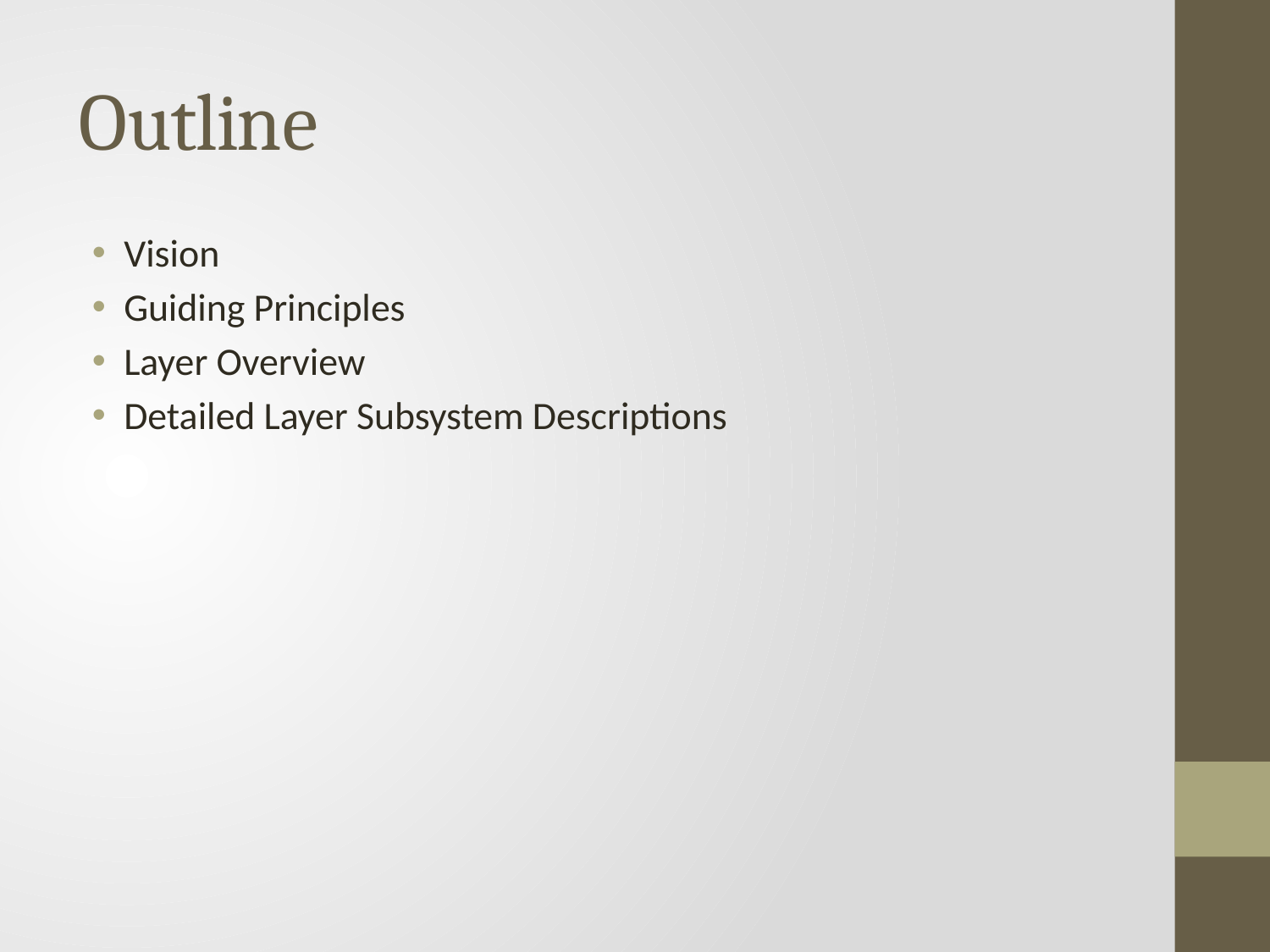

# Outline
Vision
Guiding Principles
Layer Overview
Detailed Layer Subsystem Descriptions